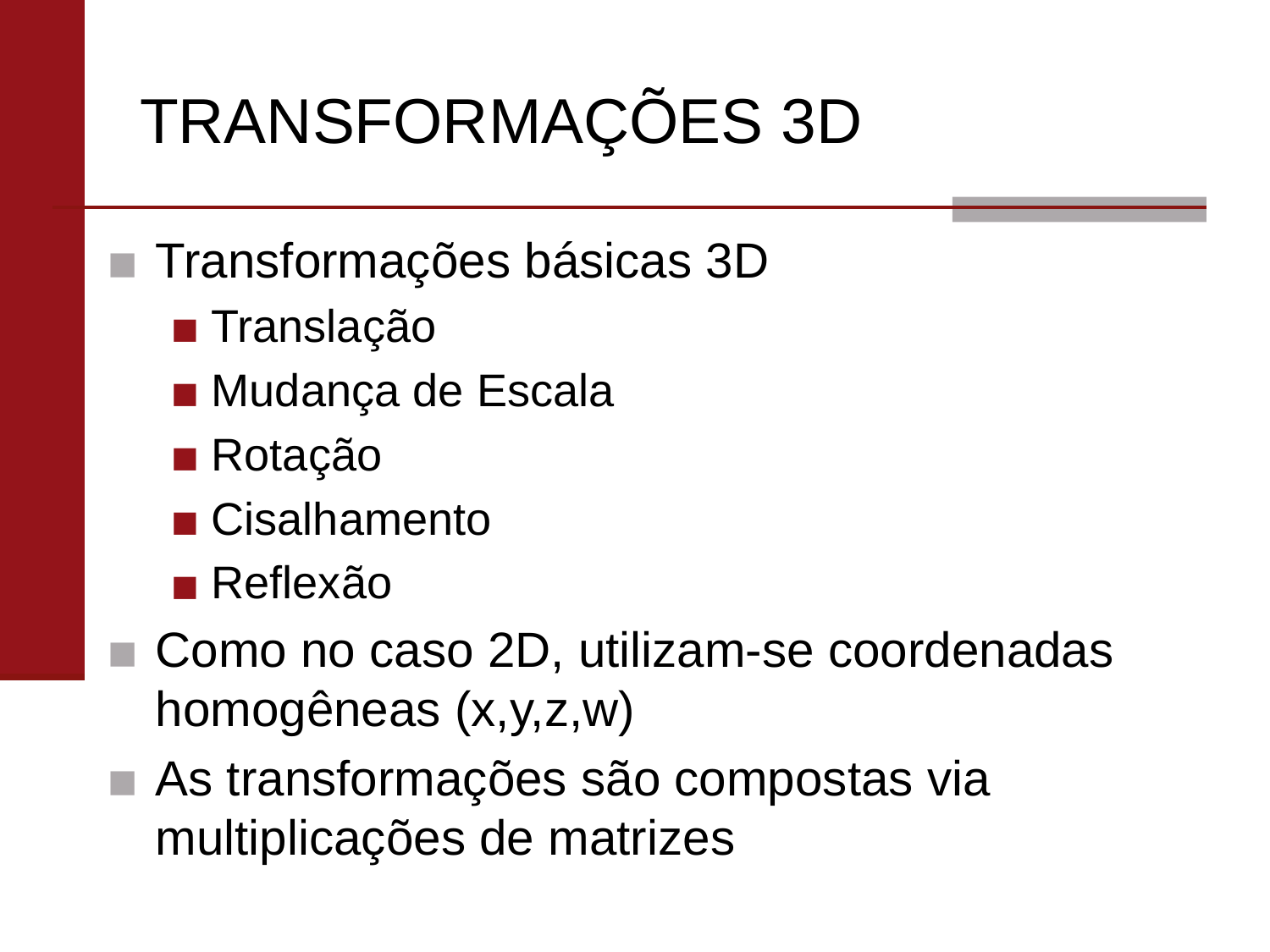

# TRANSFORMAÇÕES 3D
Transformações básicas 3D
Translação
Mudança de Escala
Rotação
Cisalhamento
Reflexão
Como no caso 2D, utilizam-se coordenadas homogêneas (x,y,z,w)
As transformações são compostas via multiplicações de matrizes